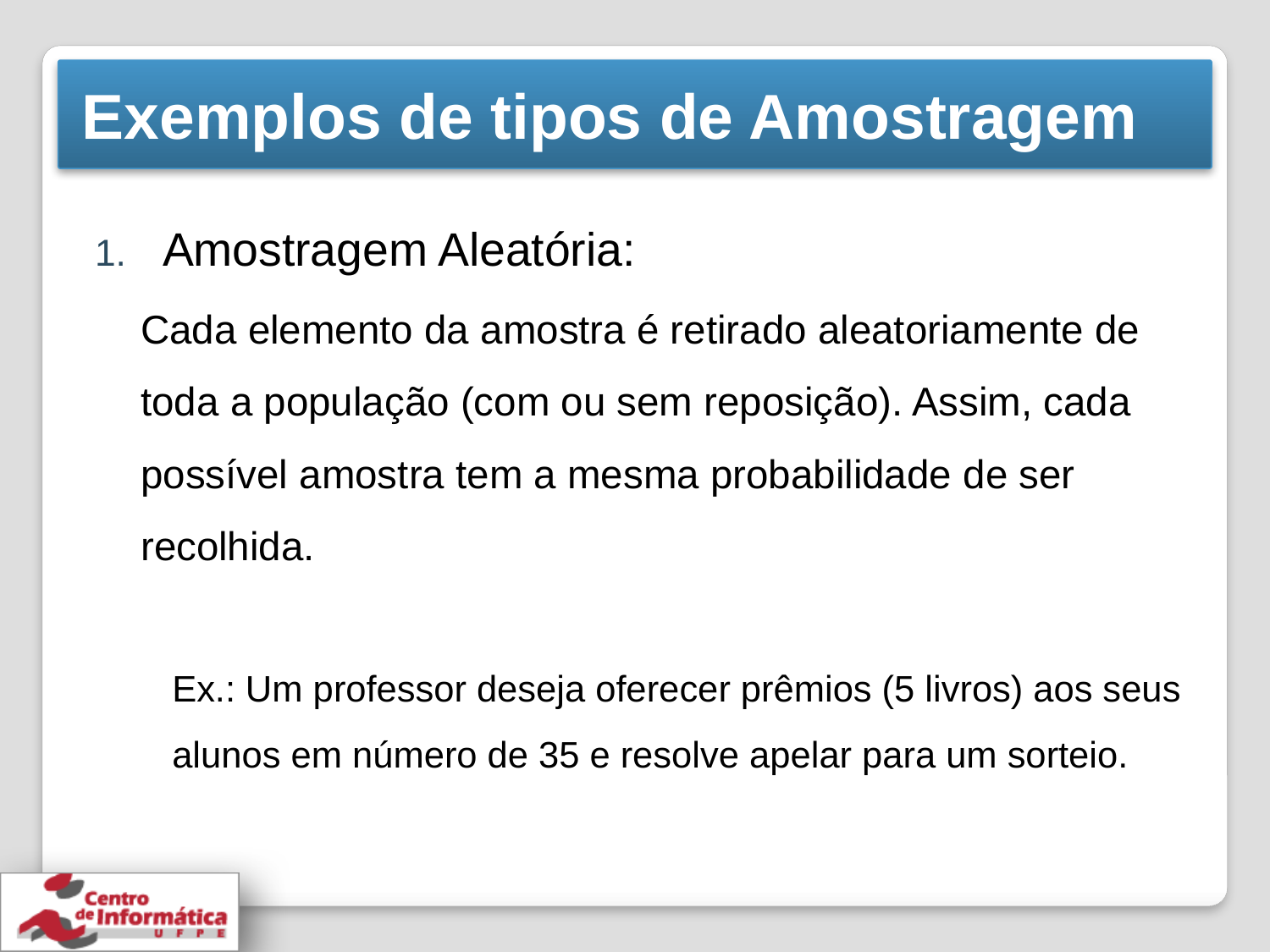

# Exemplos de tipos de Amostragem
Amostragem Aleatória:
Cada elemento da amostra é retirado aleatoriamente de toda a população (com ou sem reposição). Assim, cada possível amostra tem a mesma probabilidade de ser recolhida.

Ex.: Um professor deseja oferecer prêmios (5 livros) aos seus alunos em número de 35 e resolve apelar para um sorteio.